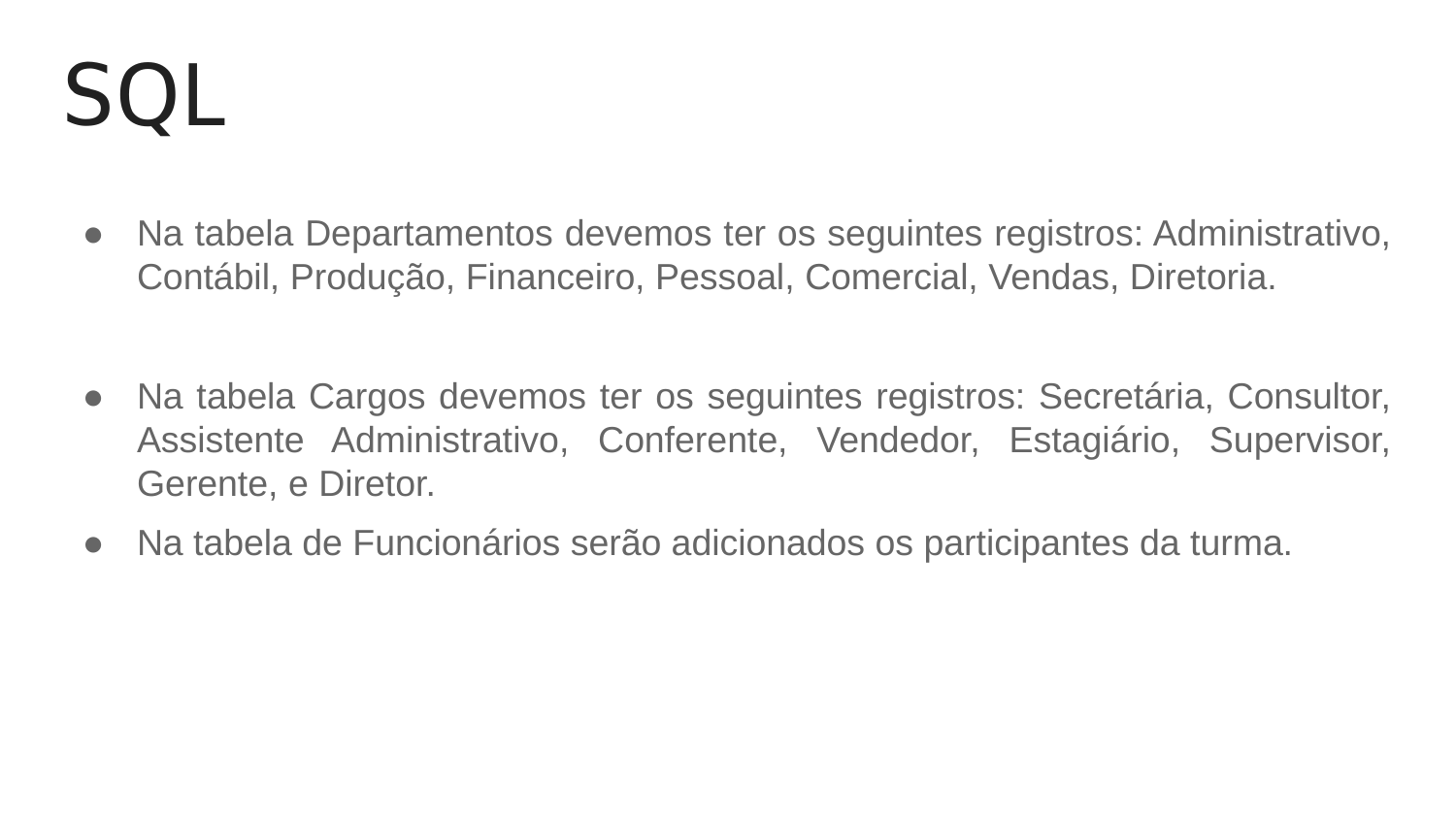

# SQL
Na tabela Departamentos devemos ter os seguintes registros: Administrativo, Contábil, Produção, Financeiro, Pessoal, Comercial, Vendas, Diretoria.

Na tabela Cargos devemos ter os seguintes registros: Secretária, Consultor, Assistente Administrativo, Conferente, Vendedor, Estagiário, Supervisor, Gerente, e Diretor.
Na tabela de Funcionários serão adicionados os participantes da turma.